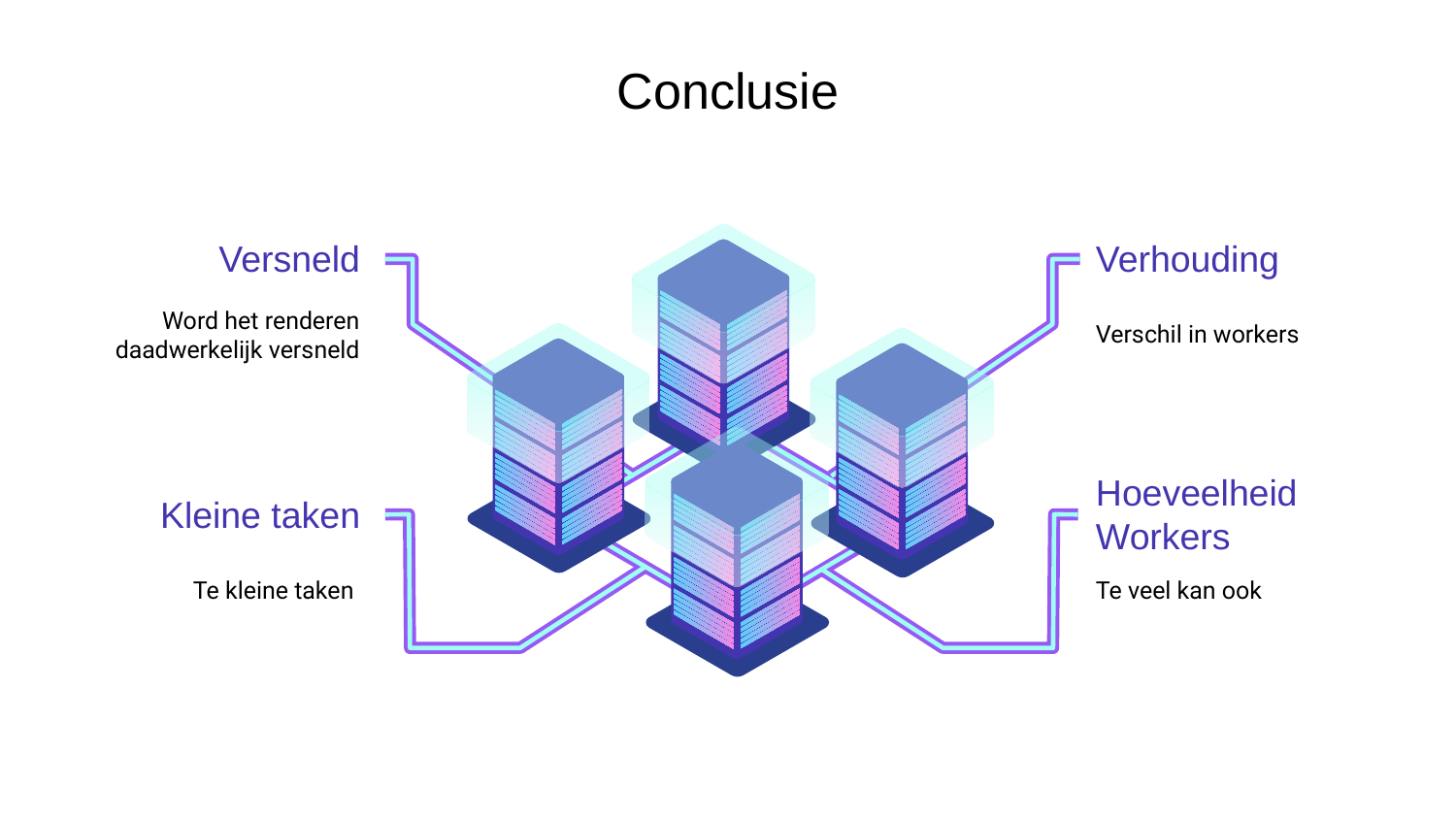

# Conclusie

Verhouding
Verschil in workers
Versneld
Word het renderen daadwerkelijk versneld

Kleine taken
Te kleine taken
Hoeveelheid Workers
Te veel kan ook